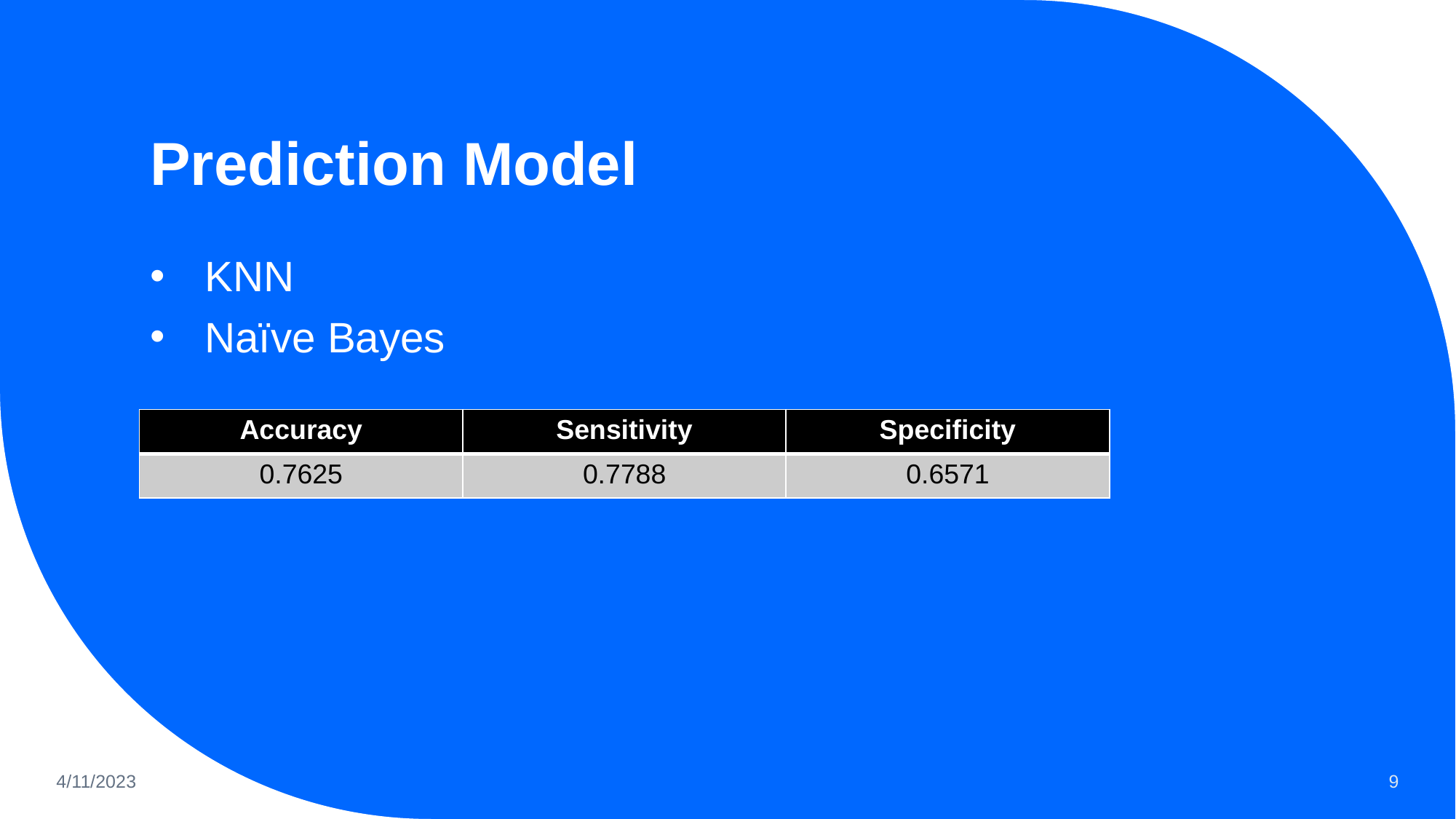

# Prediction Model
KNN
Naïve Bayes
| Accuracy | Sensitivity | Specificity |
| --- | --- | --- |
| 0.7625 | 0.7788 | 0.6571 |
4/11/2023
9